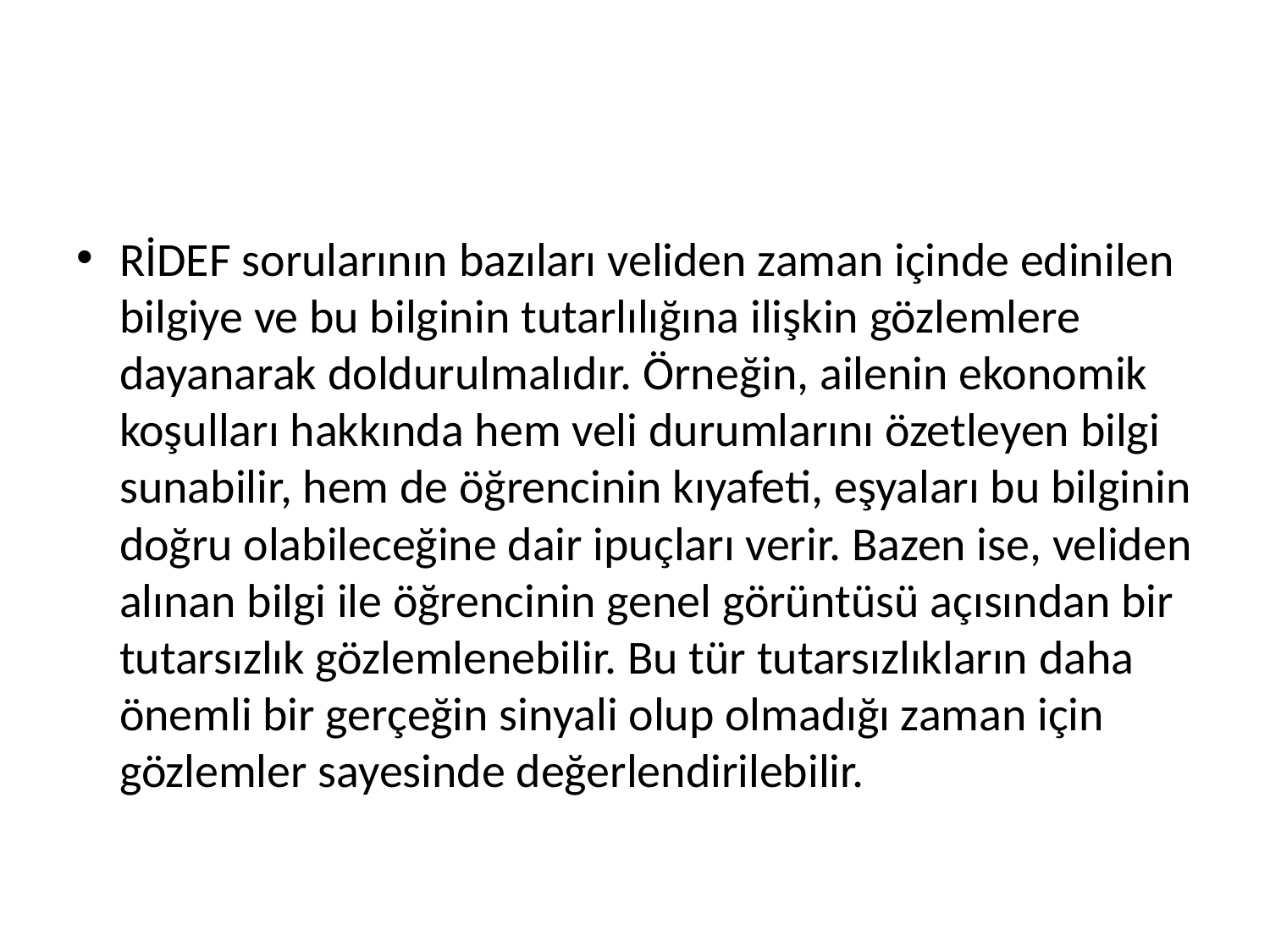

#
RİDEF sorularının bazıları veliden zaman içinde edinilen bilgiye ve bu bilginin tutarlılığına ilişkin gözlemlere dayanarak doldurulmalıdır. Örneğin, ailenin ekonomik koşulları hakkında hem veli durumlarını özetleyen bilgi sunabilir, hem de öğrencinin kıyafeti, eşyaları bu bilginin doğru olabileceğine dair ipuçları verir. Bazen ise, veliden alınan bilgi ile öğrencinin genel görüntüsü açısından bir tutarsızlık gözlemlenebilir. Bu tür tutarsızlıkların daha önemli bir gerçeğin sinyali olup olmadığı zaman için gözlemler sayesinde değerlendirilebilir.